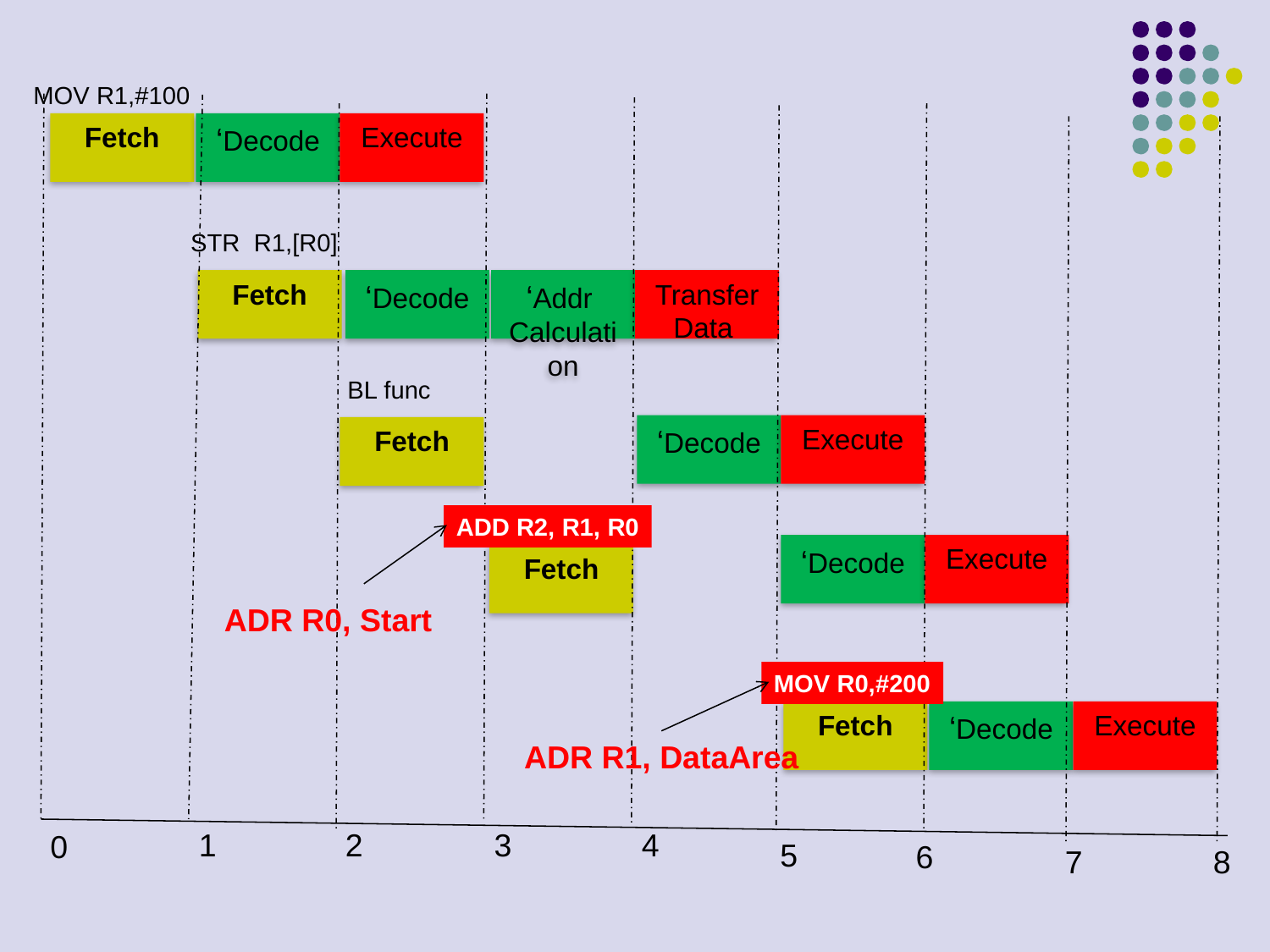

MOV R1,#100
Fetch
‘Decode
Execute
STR  R1,[R0]
Fetch
‘Decode
‘Addr
Calculation
Transfer
Data
BL func
‘Decode
Execute
Fetch
ADD R2, R1, R0
‘Decode
Execute
Fetch
ADR R0, Start
MOV R0,#200
Fetch
‘Decode
Execute
ADR R1, DataArea
1
2
3
4
0
5
6
7
8